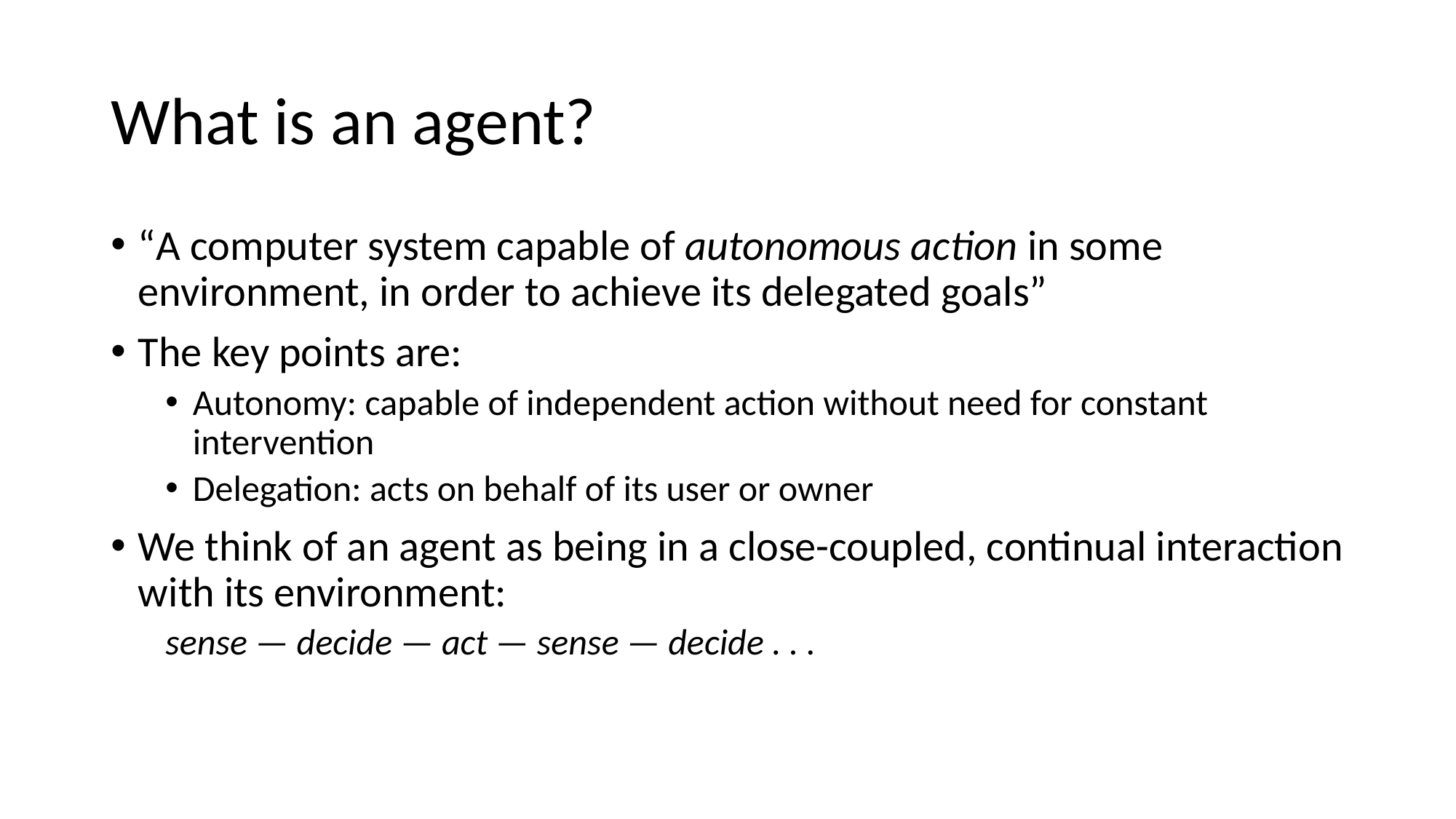

# What is an agent?
“A computer system capable of autonomous action in some environment, in order to achieve its delegated goals”
The key points are:
Autonomy: capable of independent action without need for constant intervention
Delegation: acts on behalf of its user or owner
We think of an agent as being in a close-coupled, continual interaction with its environment:
sense — decide — act — sense — decide . . .